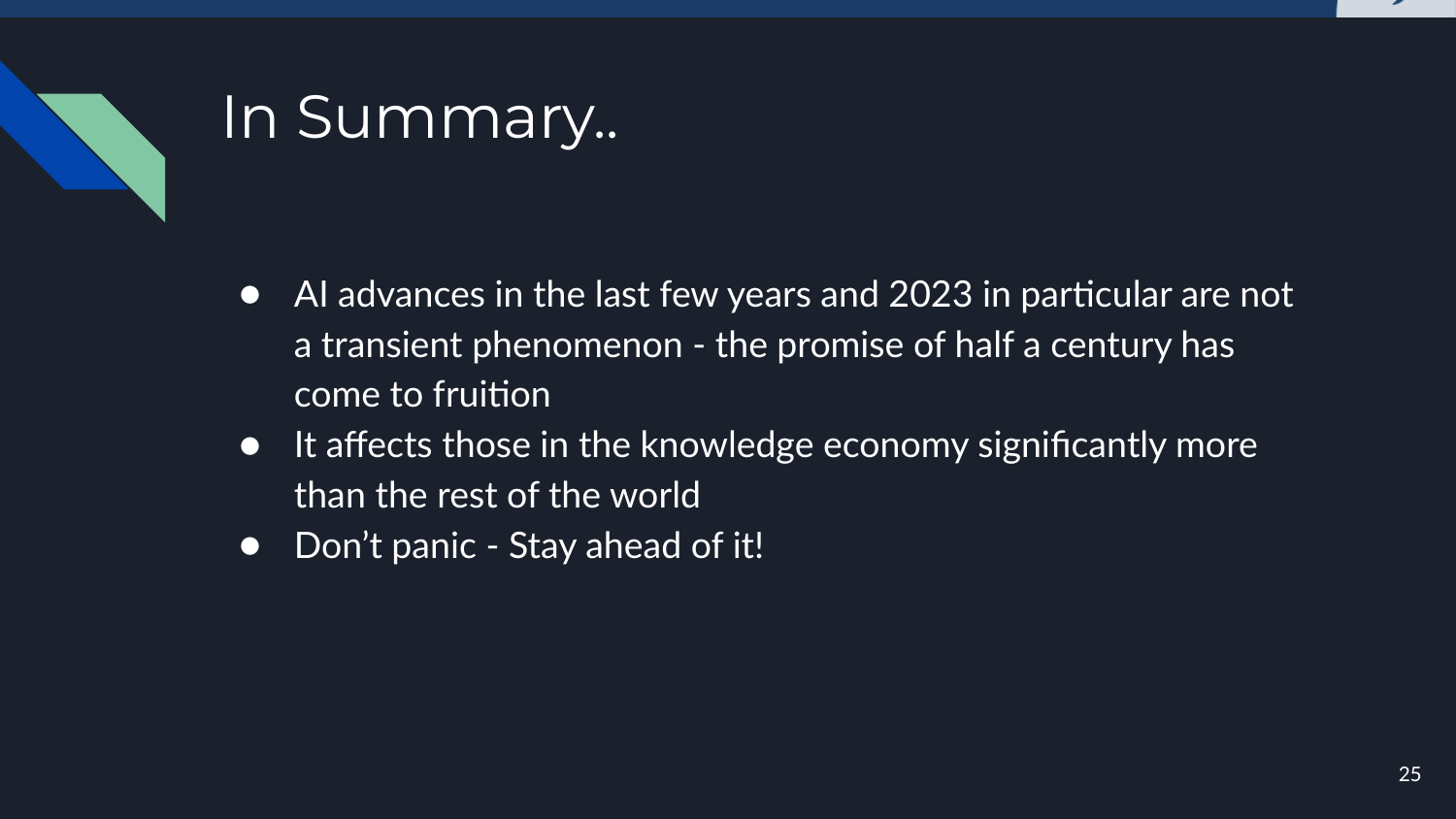

# In Summary..
AI advances in the last few years and 2023 in particular are not a transient phenomenon - the promise of half a century has come to fruition
It affects those in the knowledge economy significantly more than the rest of the world
Don’t panic - Stay ahead of it!
25